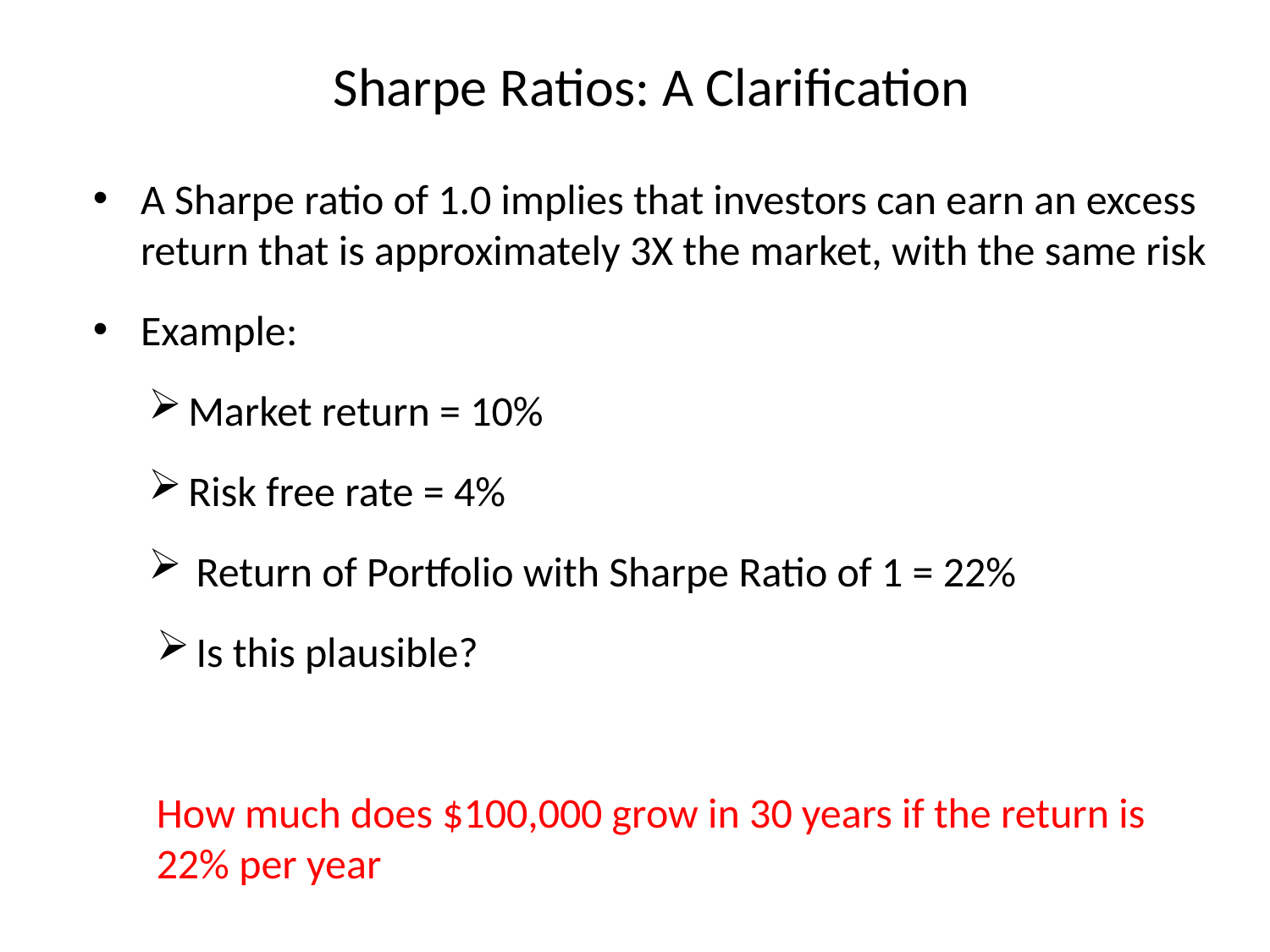

# Sharpe Ratios: A Clarification
A Sharpe ratio of 1.0 implies that investors can earn an excess return that is approximately 3X the market, with the same risk
Example:
Market return = 10%
Risk free rate = 4%
Return of Portfolio with Sharpe Ratio of 1 = 22%
Is this plausible?

How much does $100,000 grow in 30 years if the return is 22% per year